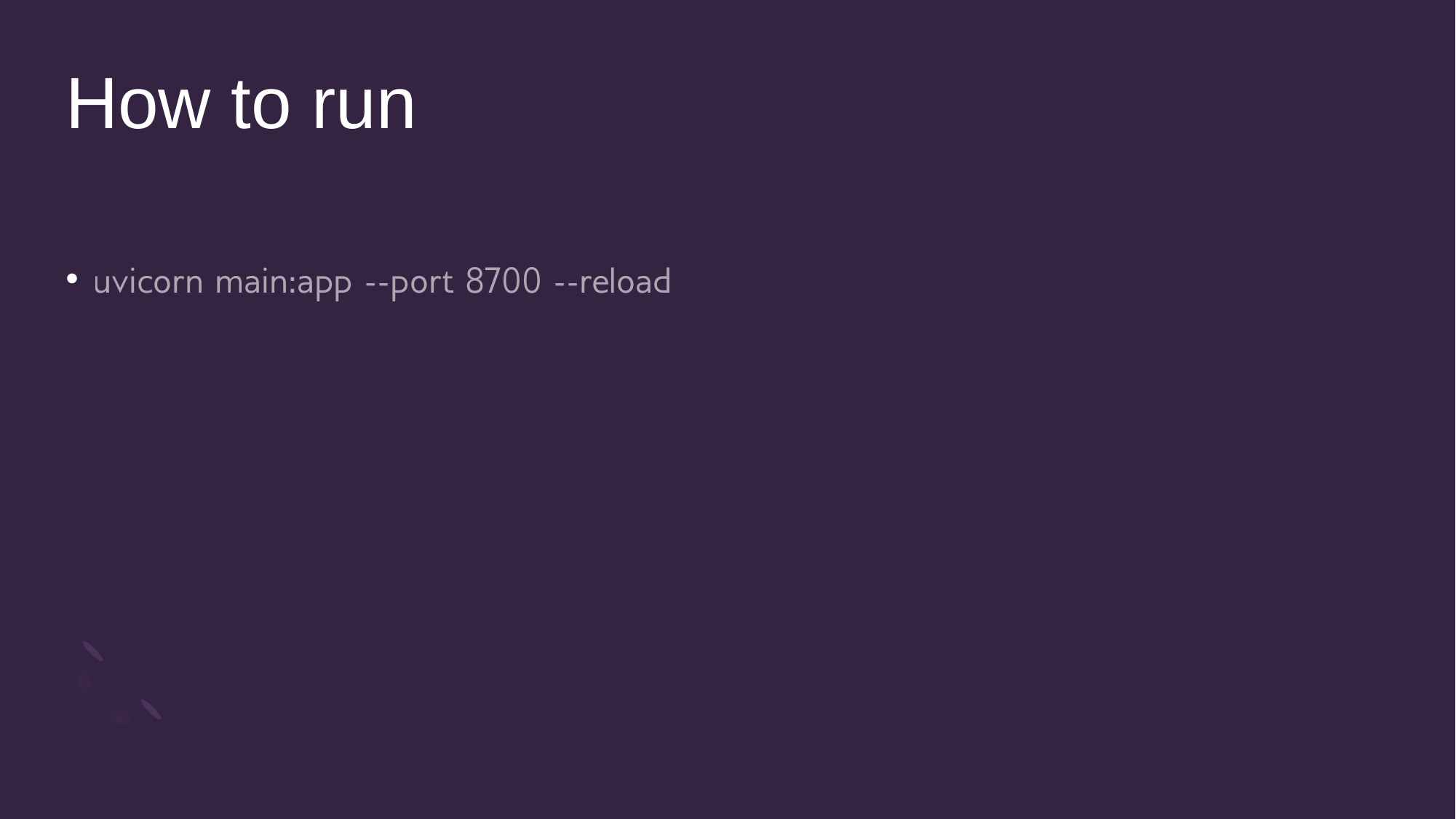

# How to run
uvicorn main:app --port 8700 --reload